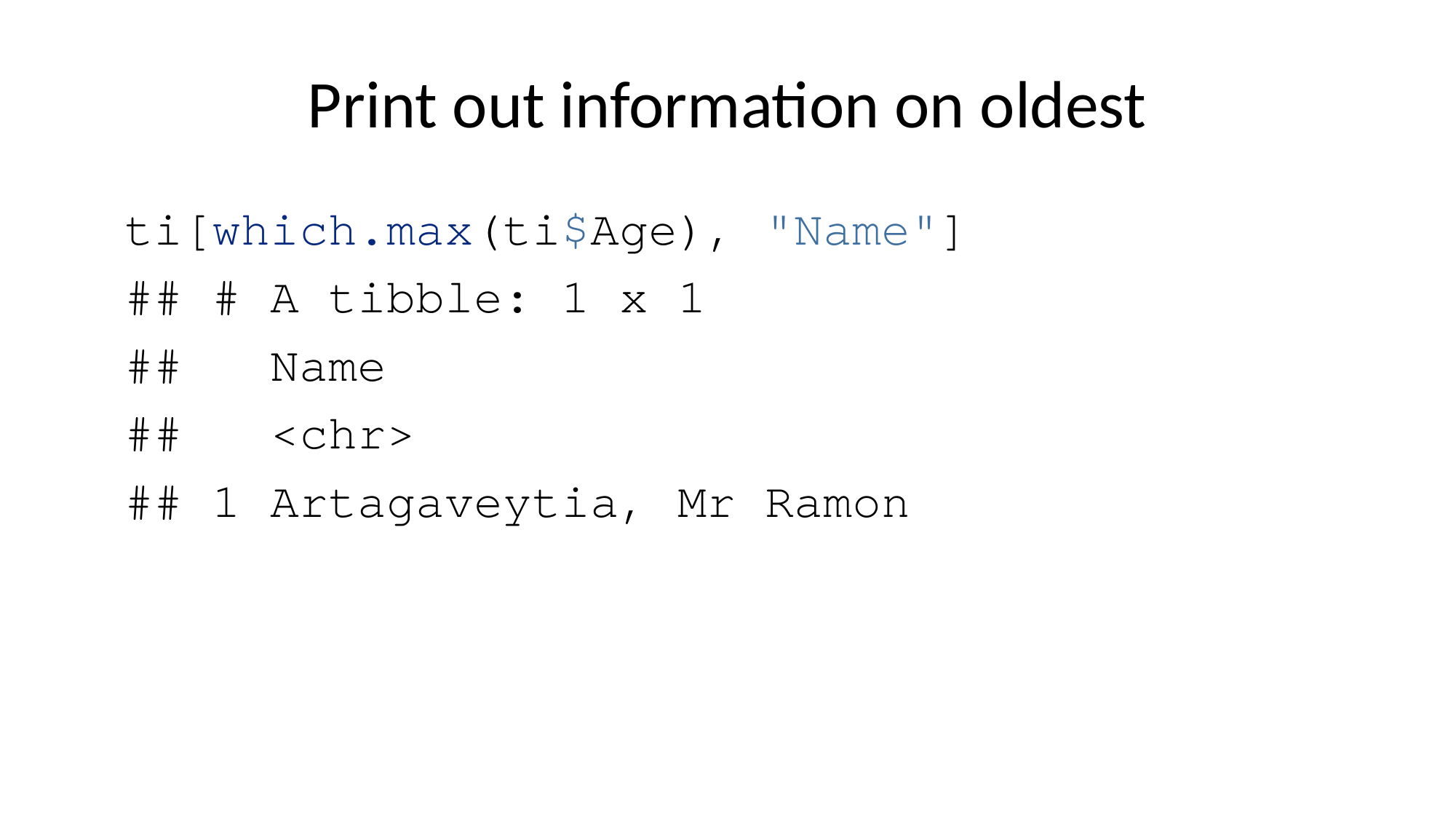

# Print out information on oldest
ti[which.max(ti$Age), "Name"]
## # A tibble: 1 x 1
##   Name
##   <chr>
## 1 Artagaveytia, Mr Ramon